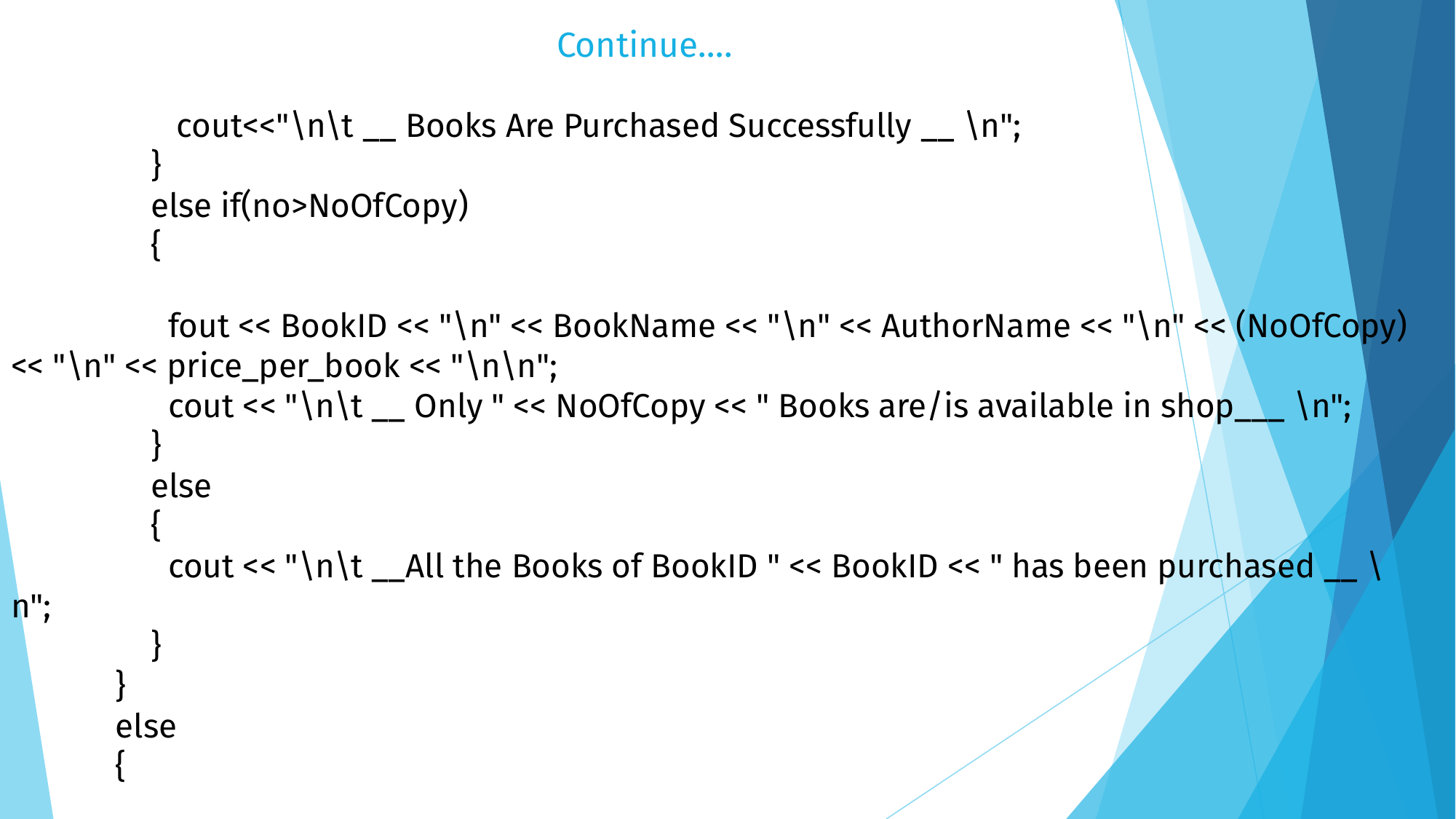

Continue….

                   cout<<"\n\t __ Books Are Purchased Successfully __ \n";
                }
                else if(no>NoOfCopy)
                {

                  fout << BookID << "\n" << BookName << "\n" << AuthorName << "\n" << (NoOfCopy) << "\n" << price_per_book << "\n\n";
                  cout << "\n\t __ Only " << NoOfCopy << " Books are/is available in shop___ \n";
                }
                else
                {
                  cout << "\n\t __All the Books of BookID " << BookID << " has been purchased __ \n";
                }
            }
            else
            {